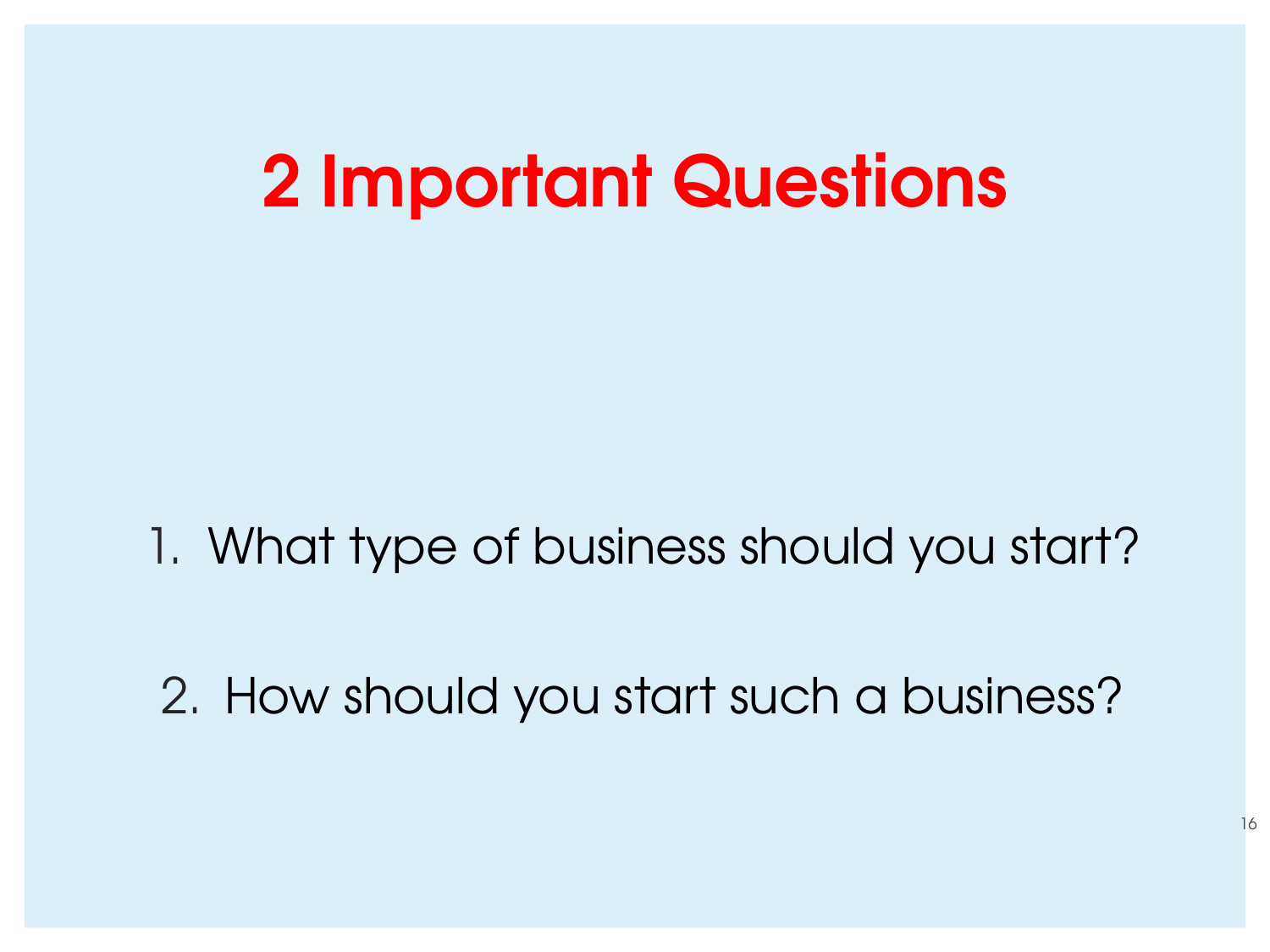

# 2 Important Questions

What type of business should you start?

How should you start such a business?
16